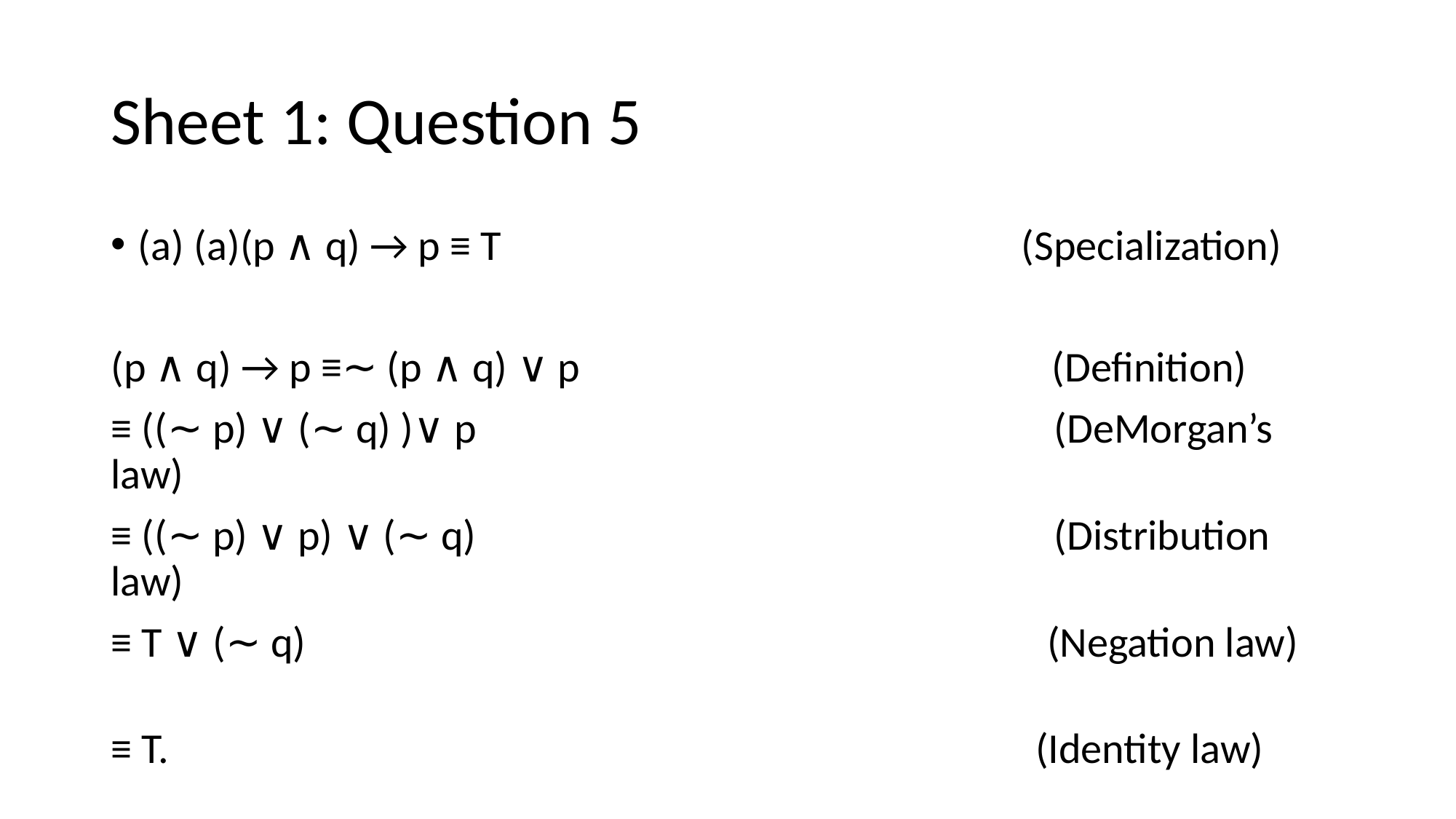

# Sheet 1: Question 5
(a) (a)(p ∧ q) → p ≡ T                                                      (Specialization)

(p ∧ q) → p ≡∼ (p ∧ q) ∨ p                                                 (Definition)
≡ ((∼ p) ∨ (∼ q) )∨ p                                                            (DeMorgan’s law)
≡ ((∼ p) ∨ p) ∨ (∼ q)                                                            (Distribution law)
≡ T ∨ (∼ q)                                                                             (Negation law)
≡ T.                                                                                          (Identity law)